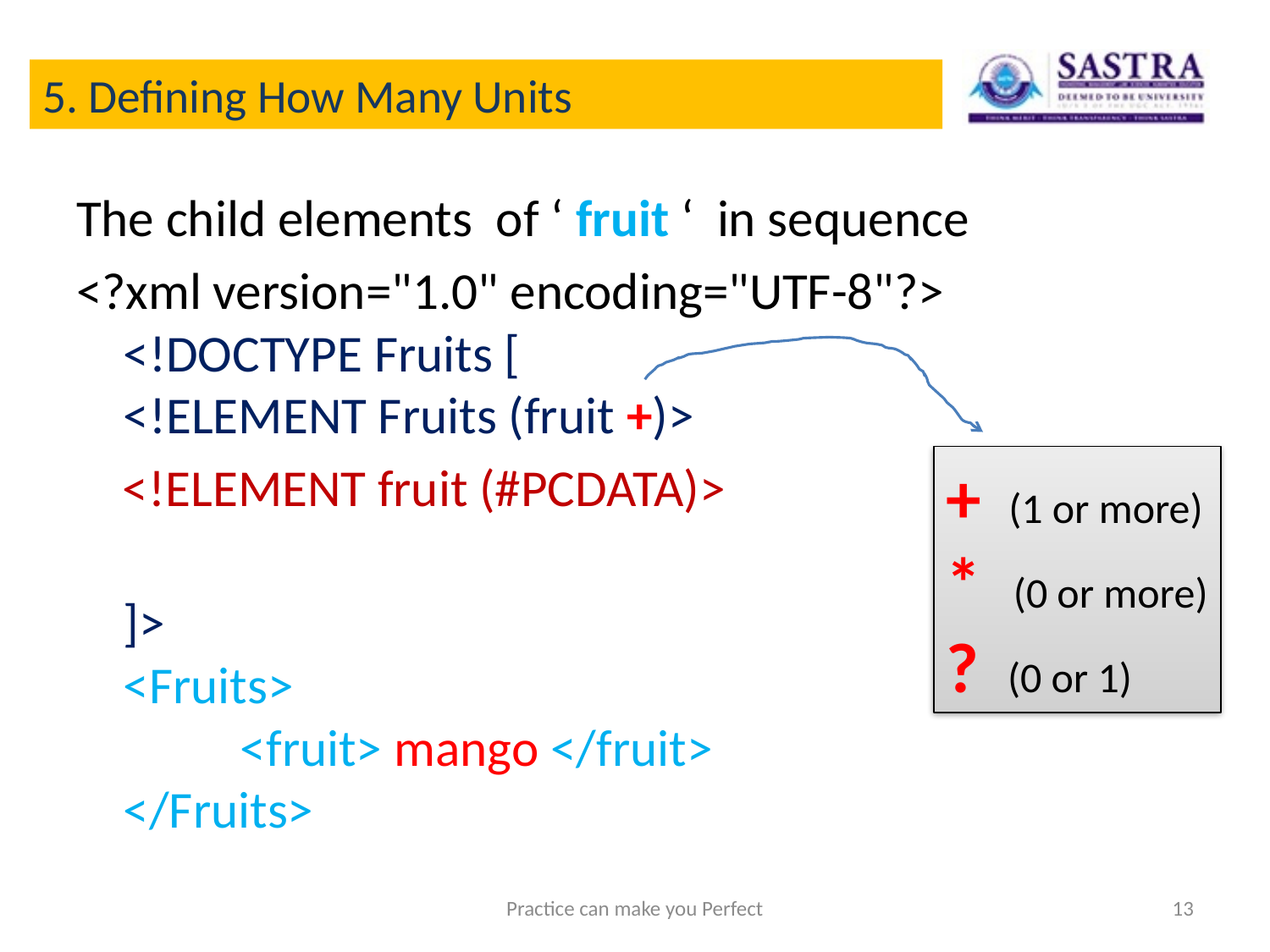

# 5. Defining How Many Units
The child elements  of ‘ fruit ‘  in sequence
<?xml version="1.0" encoding="UTF-8"?>
<!DOCTYPE Fruits [
<!ELEMENT Fruits (fruit +)>
    <!ELEMENT fruit (#PCDATA)>
]>
<Fruits>
    	<fruit> mango </fruit>
</Fruits>

+  (1 or more)
*  (0 or more)
?   (0 or 1)
Practice can make you Perfect
13